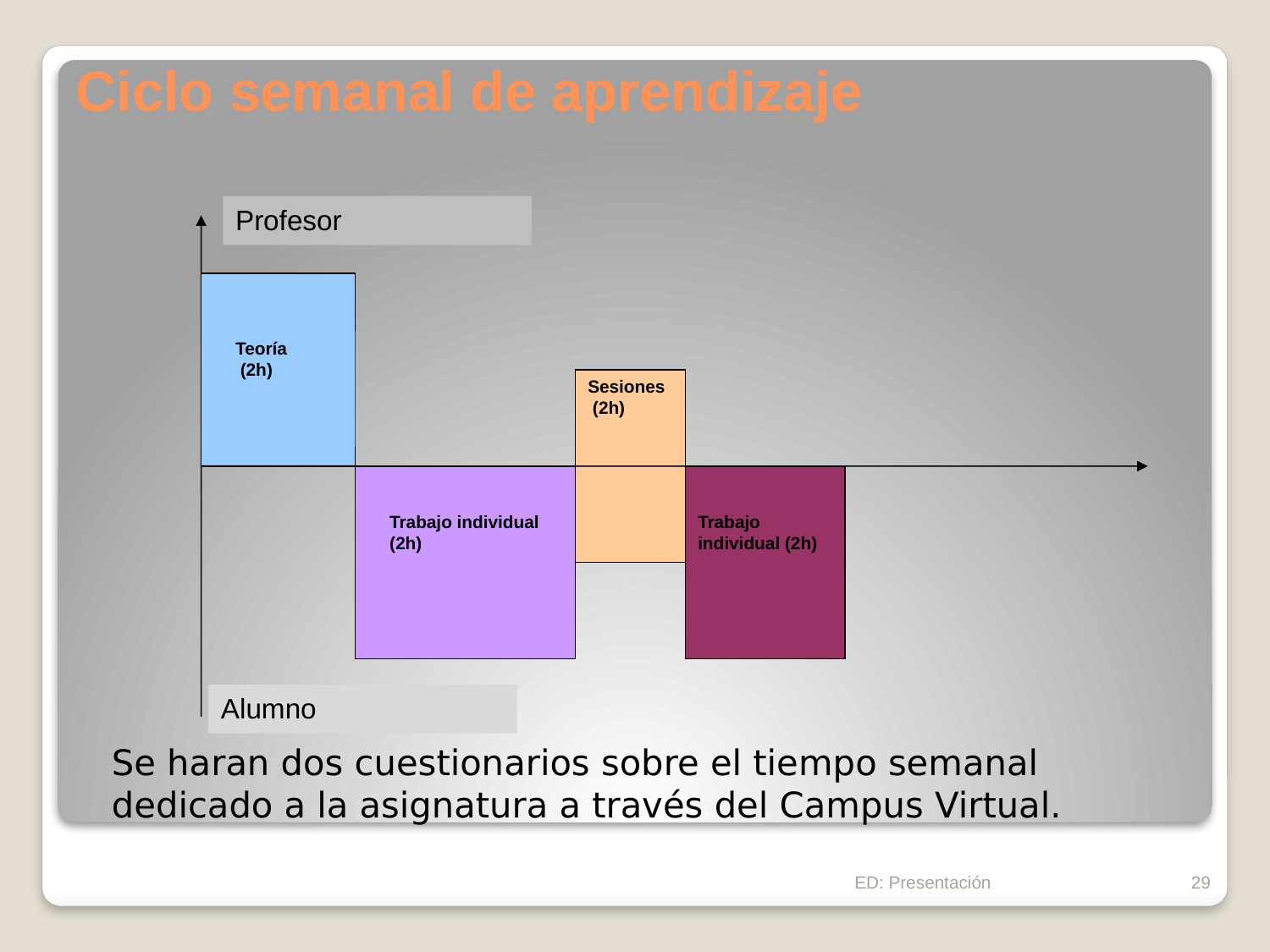

# Ciclo semanal de aprendizaje

Profesor

Teoría
 (2h)

Sesiones
 (2h)

Trabajo individual (2h)

Trabajo individual (2h)

Alumno

Se haran dos cuestionarios sobre el tiempo semanal dedicado a la asignatura a través del Campus Virtual.

ED: Presentación
29